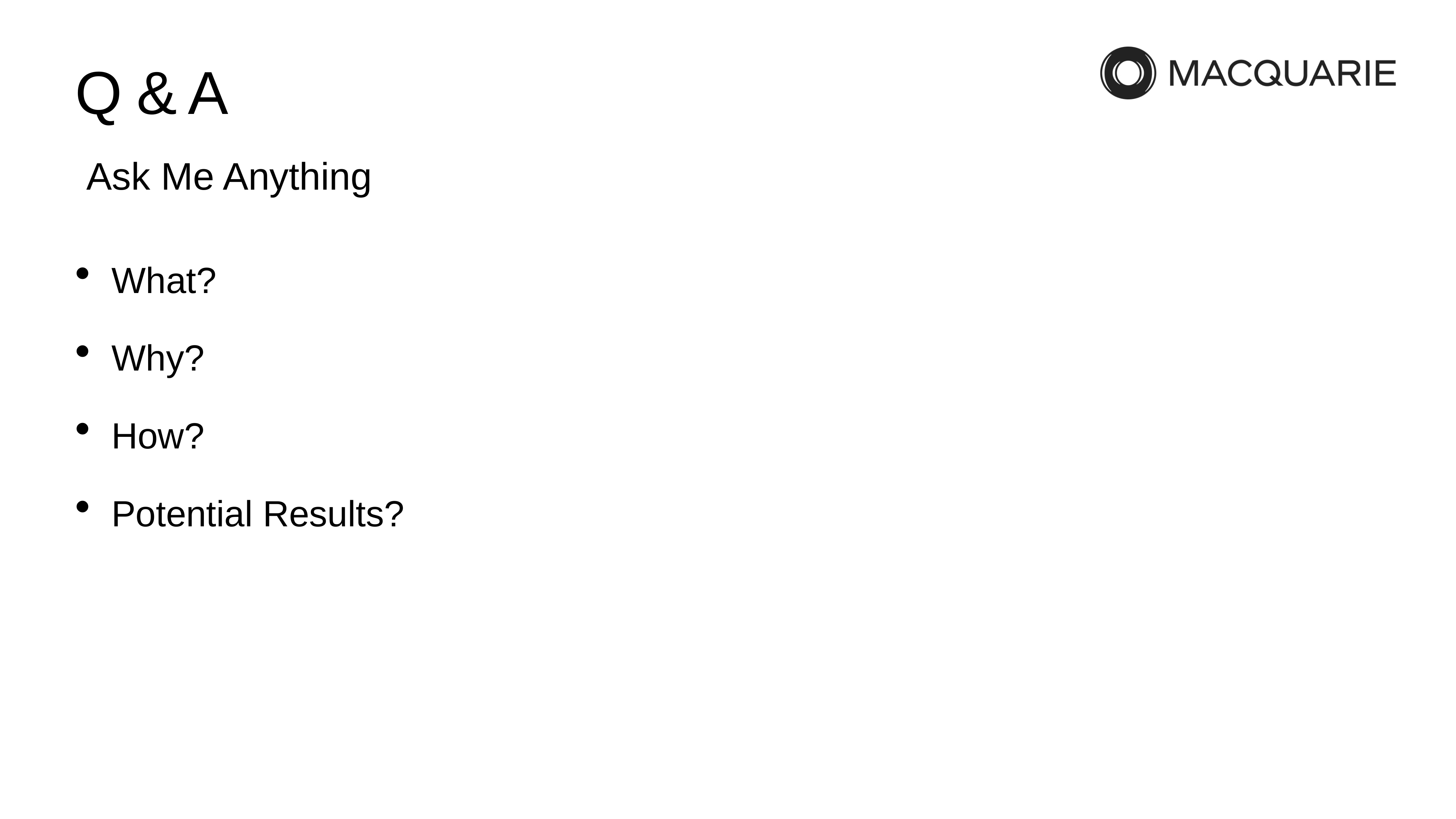

# Q & A
Ask Me Anything
What?
Why?
How?
Potential Results?